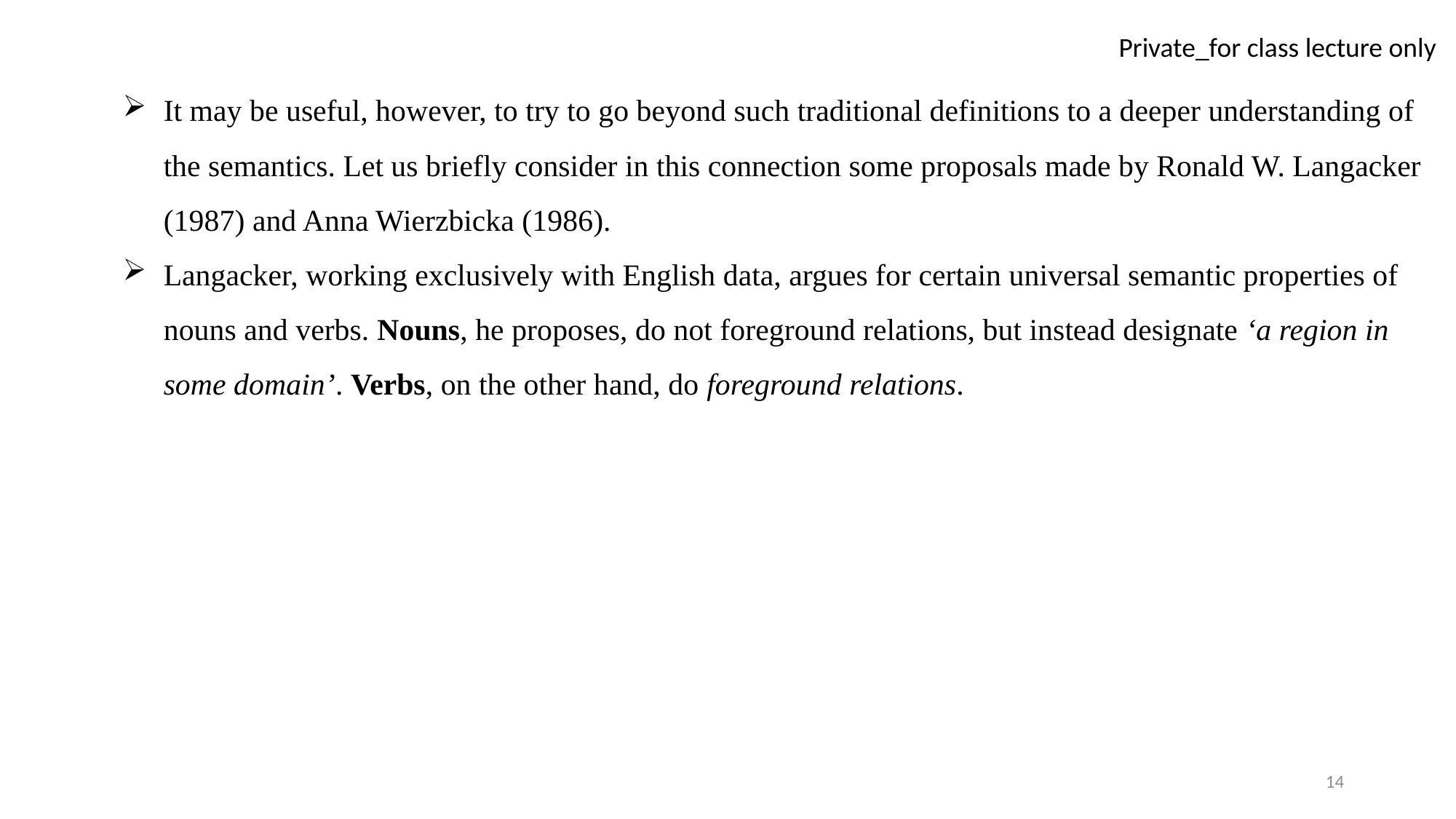

It may be useful, however, to try to go beyond such traditional definitions to a deeper understanding of the semantics. Let us briefly consider in this connection some proposals made by Ronald W. Langacker (1987) and Anna Wierzbicka (1986).
Langacker, working exclusively with English data, argues for certain universal semantic properties of nouns and verbs. Nouns, he proposes, do not foreground relations, but instead designate ‘a region in some domain’. Verbs, on the other hand, do foreground relations.

14